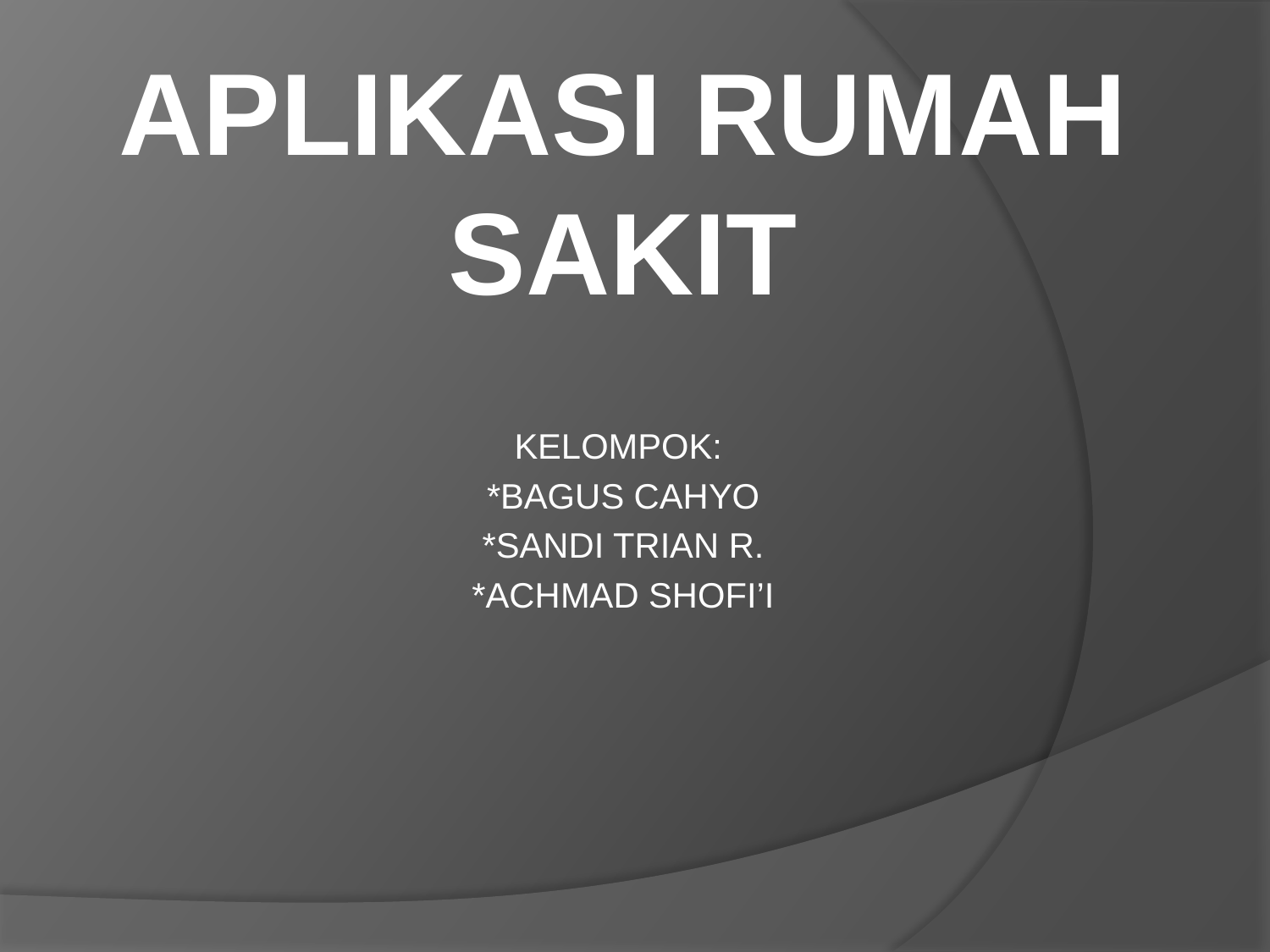

APLIKASI RUMAH SAKIT

KELOMPOK:
*BAGUS CAHYO
*SANDI TRIAN R.
*ACHMAD SHOFI’I